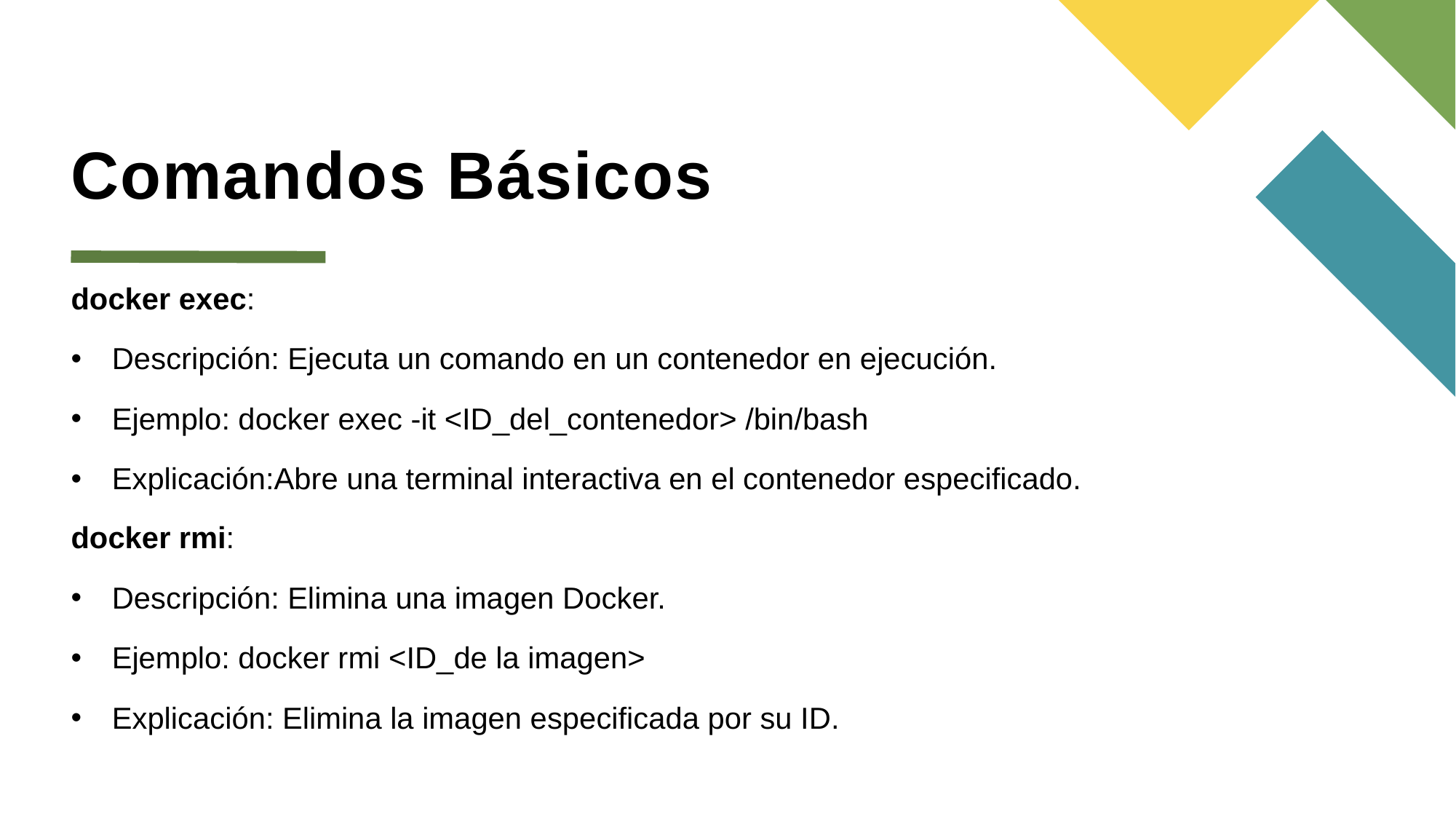

# Comandos Básicos
docker exec:
Descripción: Ejecuta un comando en un contenedor en ejecución.
Ejemplo: docker exec -it <ID_del_contenedor> /bin/bash
Explicación:Abre una terminal interactiva en el contenedor especificado.
docker rmi:
Descripción: Elimina una imagen Docker.
Ejemplo: docker rmi <ID_de la imagen>
Explicación: Elimina la imagen especificada por su ID.